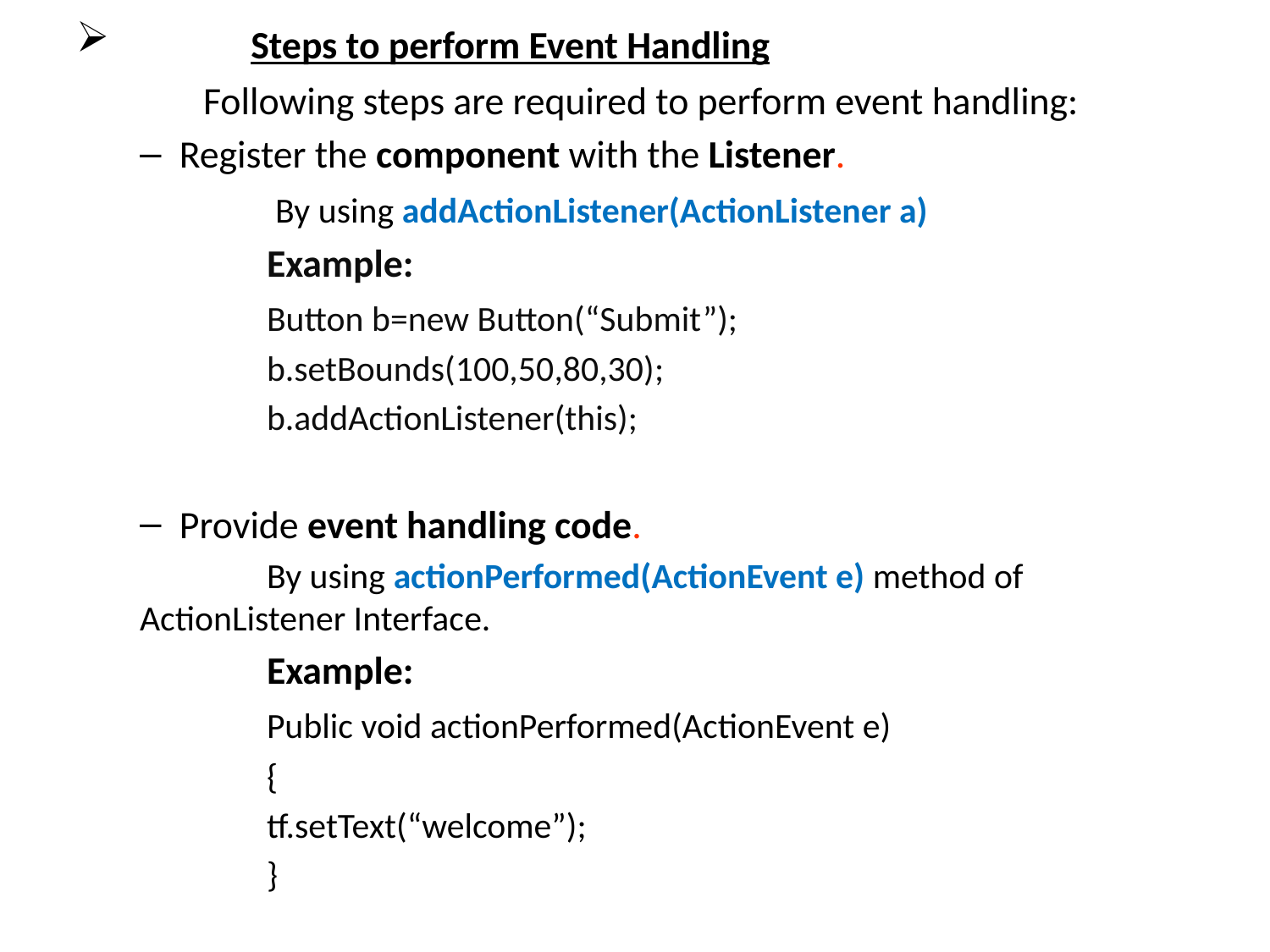

Steps to perform Event Handling
	Following steps are required to perform event handling:
Register the component with the Listener.
	 By using addActionListener(ActionListener a)
	Example:
	Button b=new Button(“Submit”);
	b.setBounds(100,50,80,30);
	b.addActionListener(this);

Provide event handling code.
	By using actionPerformed(ActionEvent e) method of ActionListener Interface.
	Example:
	Public void actionPerformed(ActionEvent e)
	{
	tf.setText(“welcome”);
	}